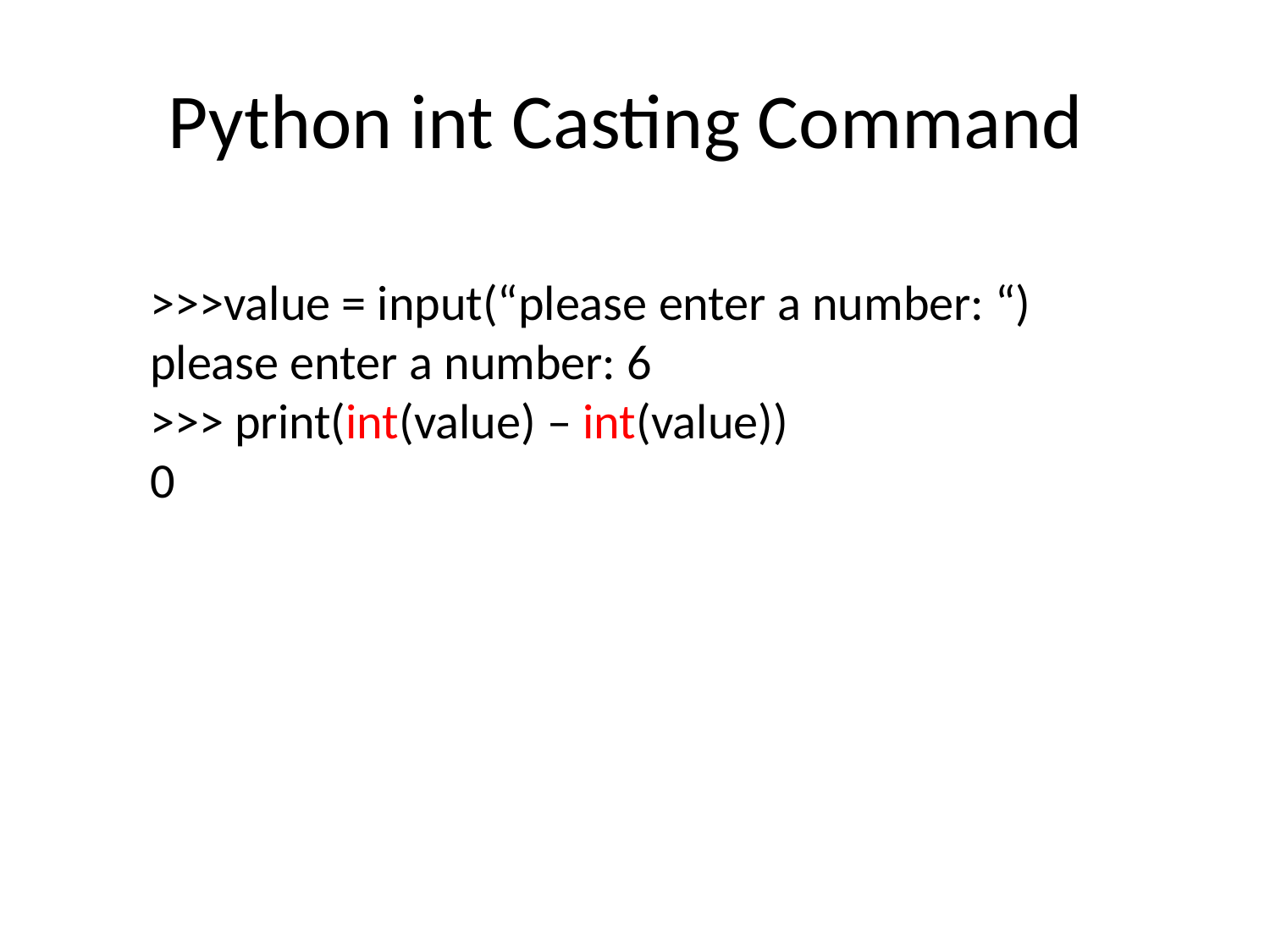

# Python int Casting Command
>>>value = input(“please enter a number: “)
please enter a number: 6
>>> print(int(value) – int(value))
0